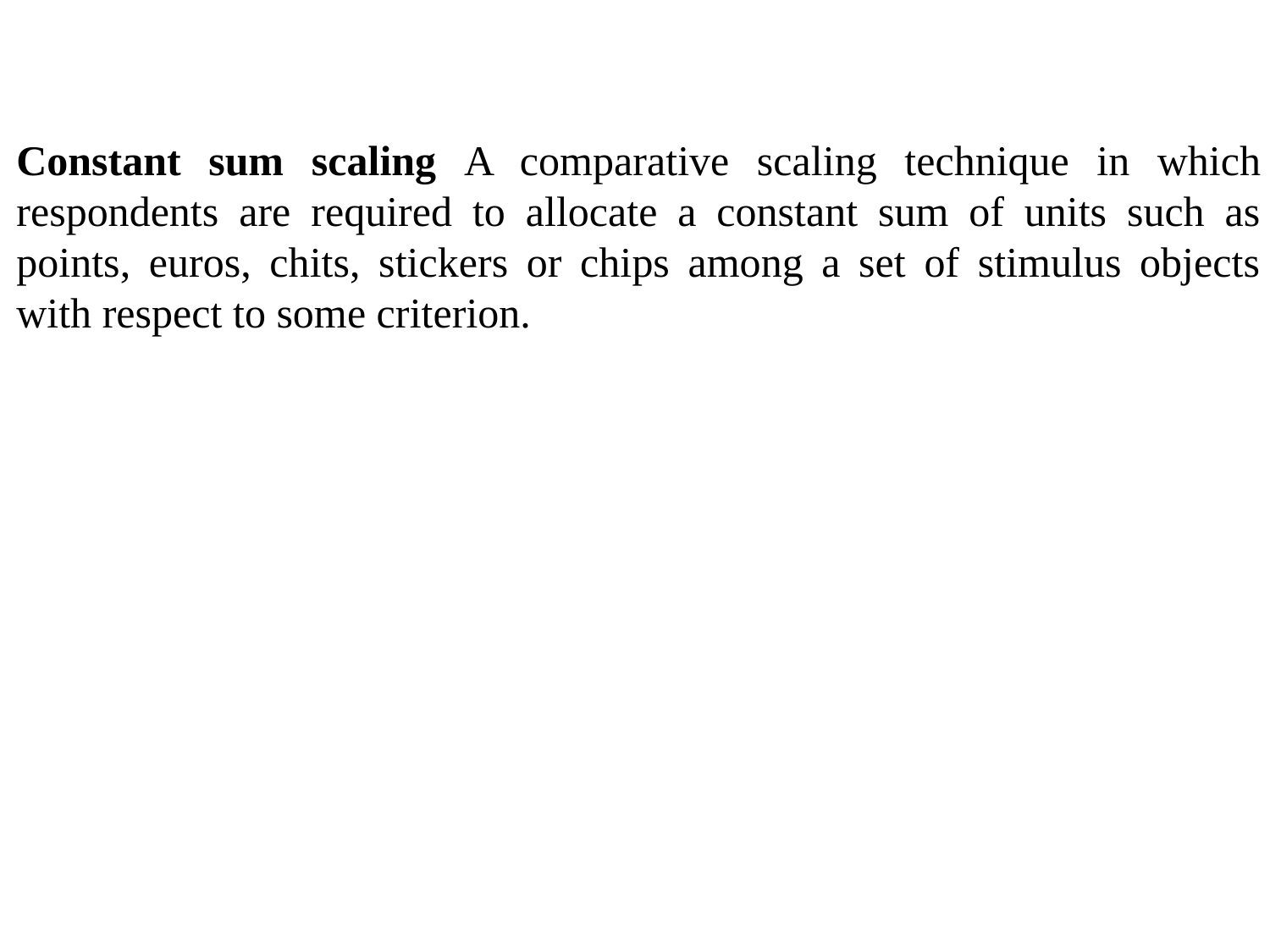

Constant sum scaling A comparative scaling technique in which respondents are required to allocate a constant sum of units such as points, euros, chits, stickers or chips among a set of stimulus objects with respect to some criterion.